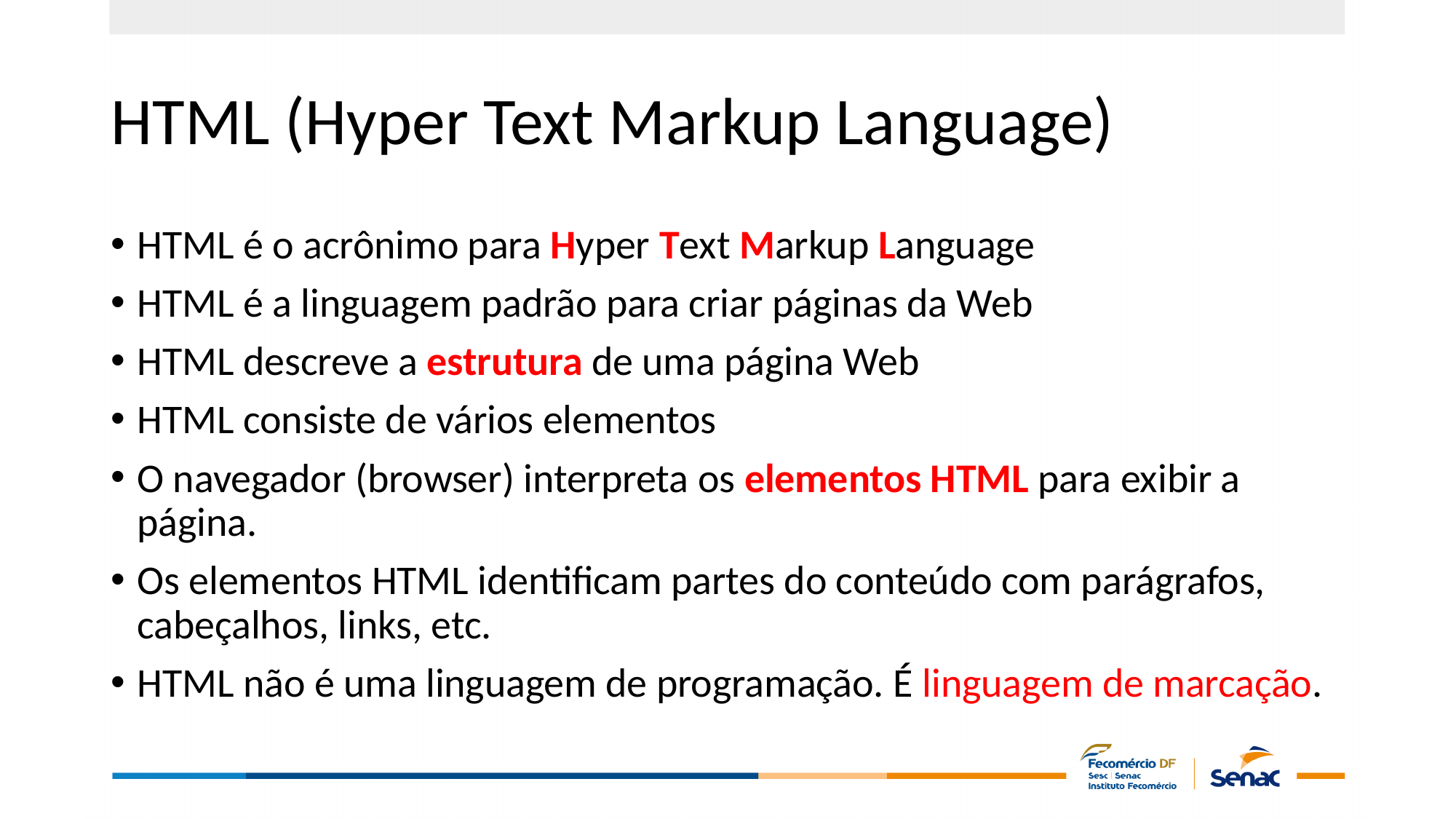

# HTML (Hyper Text Markup Language)
HTML é o acrônimo para Hyper Text Markup Language
HTML é a linguagem padrão para criar páginas da Web
HTML descreve a estrutura de uma página Web
HTML consiste de vários elementos
O navegador (browser) interpreta os elementos HTML para exibir a página.
Os elementos HTML identificam partes do conteúdo com parágrafos, cabeçalhos, links, etc.
HTML não é uma linguagem de programação. É linguagem de marcação.